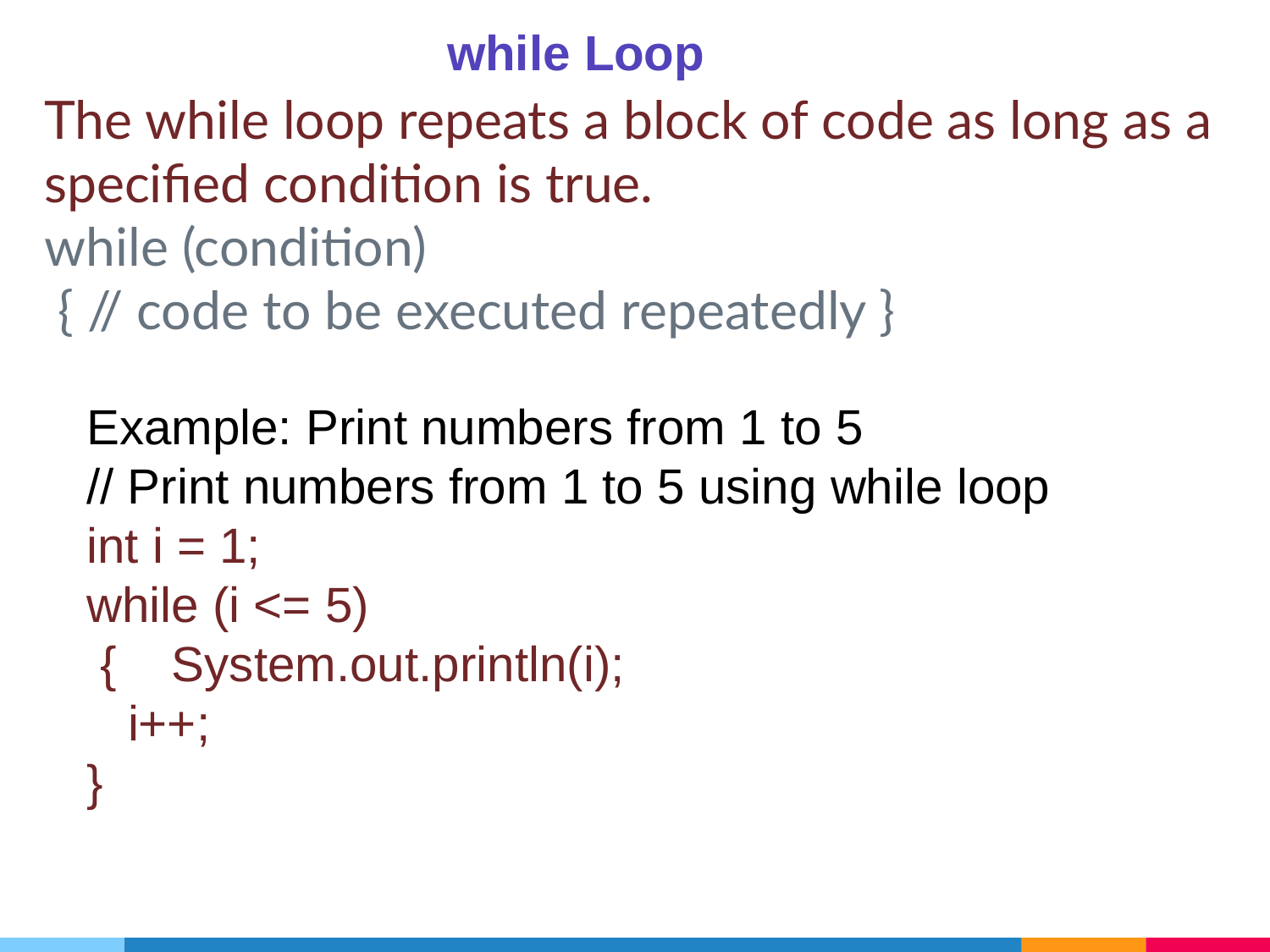

# while Loop
The while loop repeats a block of code as long as a specified condition is true.
while (condition)
 { // code to be executed repeatedly }

Example: Print numbers from 1 to 5
// Print numbers from 1 to 5 using while loop
int i = 1;
while (i <= 5)
 {    System.out.println(i);
   i++;
}